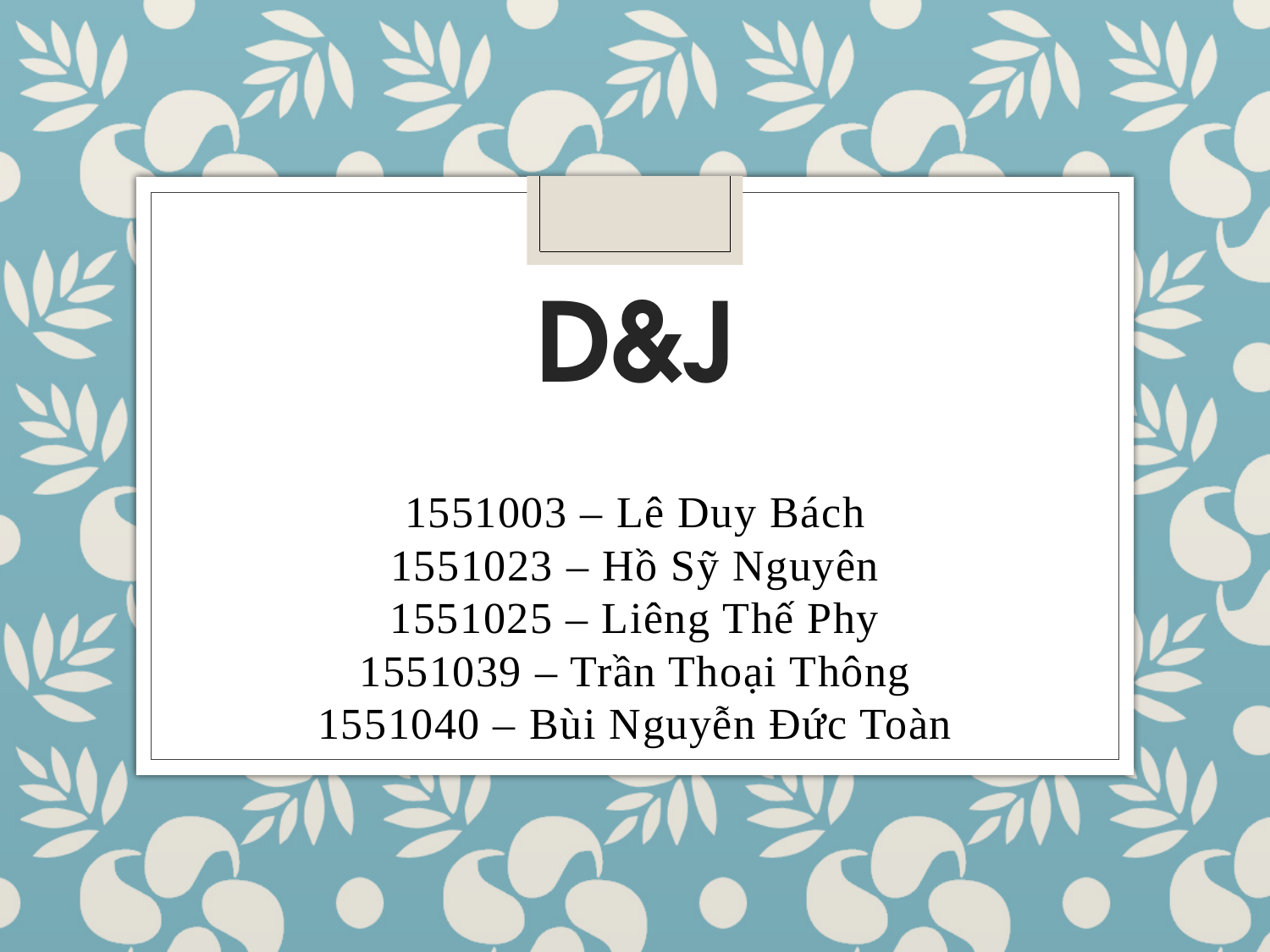

# D&J
1551003 – Lê Duy Bách
1551023 – Hồ Sỹ Nguyên
1551025 – Liêng Thế Phy
1551039 – Trần Thoại Thông
1551040 – Bùi Nguyễn Đức Toàn